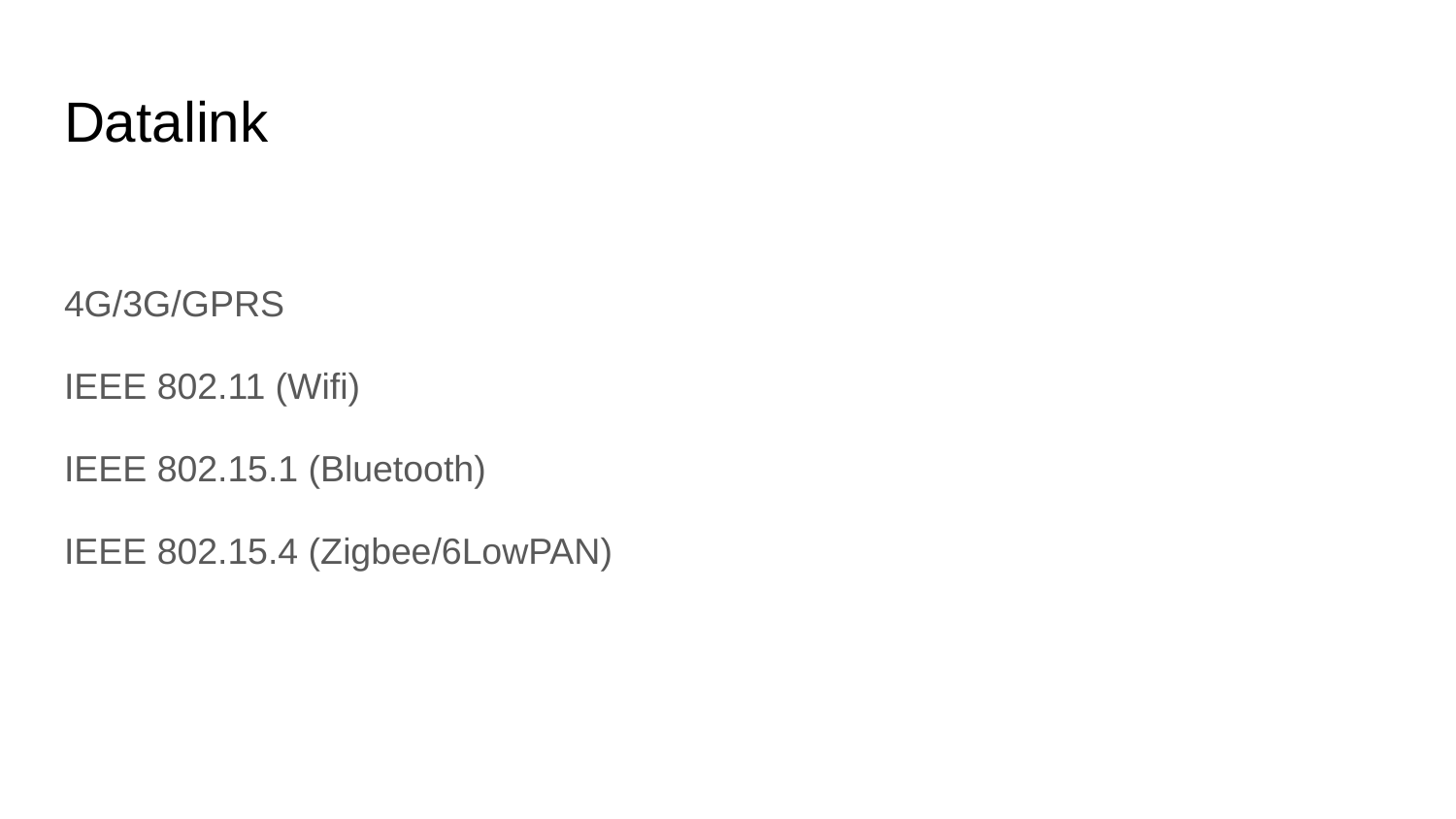

# Datalink

4G/3G/GPRS
IEEE 802.11 (Wifi)
IEEE 802.15.1 (Bluetooth)
IEEE 802.15.4 (Zigbee/6LowPAN)